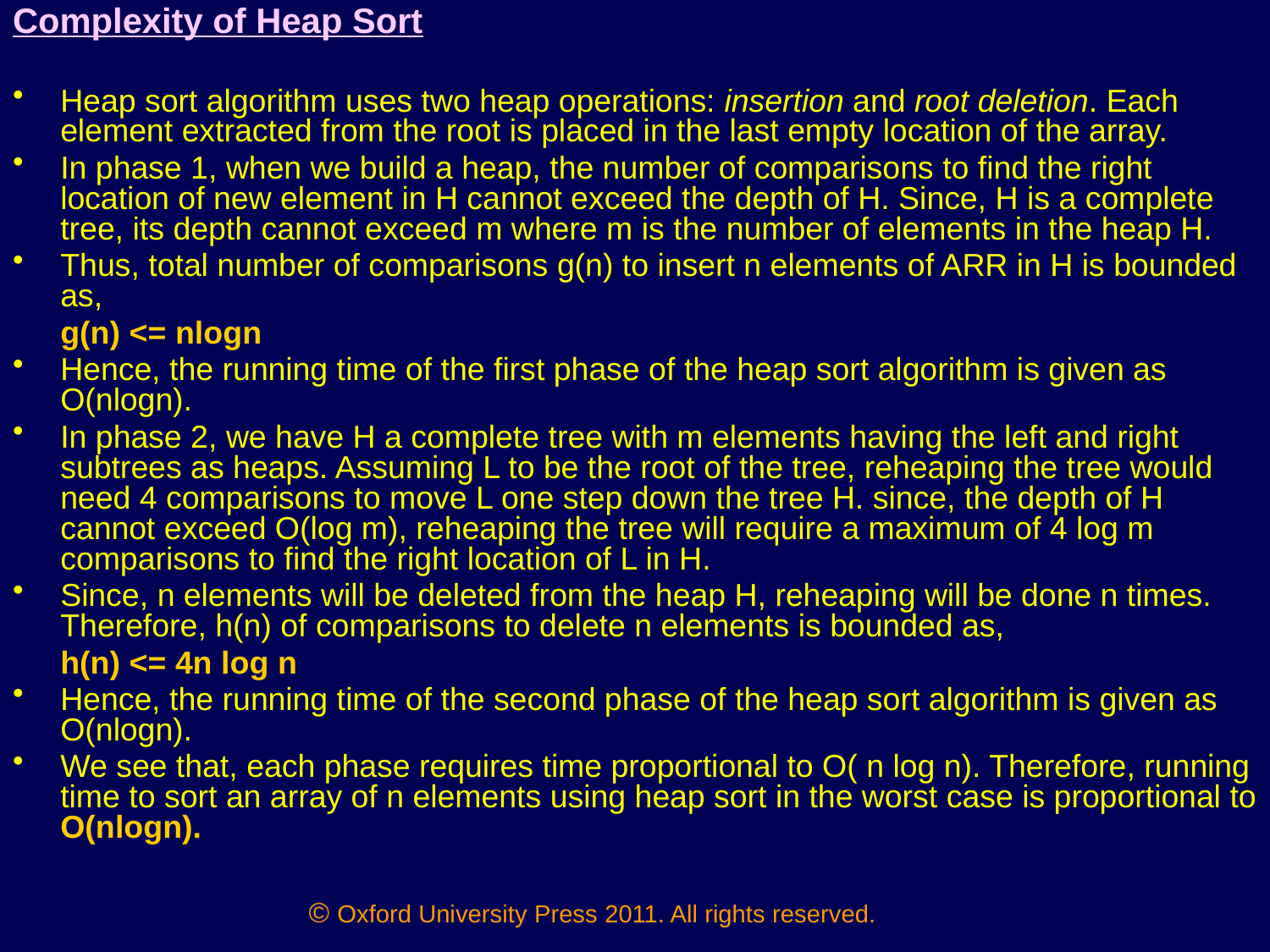

Complexity of Heap Sort

Heap sort algorithm uses two heap operations: insertion and root deletion. Each element extracted from the root is placed in the last empty location of the array.
In phase 1, when we build a heap, the number of comparisons to find the right location of new element in H cannot exceed the depth of H. Since, H is a complete tree, its depth cannot exceed m where m is the number of elements in the heap H.
Thus, total number of comparisons g(n) to insert n elements of ARR in H is bounded as,
	g(n) <= nlogn
Hence, the running time of the first phase of the heap sort algorithm is given as O(nlogn).
In phase 2, we have H a complete tree with m elements having the left and right subtrees as heaps. Assuming L to be the root of the tree, reheaping the tree would need 4 comparisons to move L one step down the tree H. since, the depth of H cannot exceed O(log m), reheaping the tree will require a maximum of 4 log m comparisons to find the right location of L in H.
Since, n elements will be deleted from the heap H, reheaping will be done n times. Therefore, h(n) of comparisons to delete n elements is bounded as,
	h(n) <= 4n log n
Hence, the running time of the second phase of the heap sort algorithm is given as O(nlogn).
We see that, each phase requires time proportional to O( n log n). Therefore, running time to sort an array of n elements using heap sort in the worst case is proportional to O(nlogn).